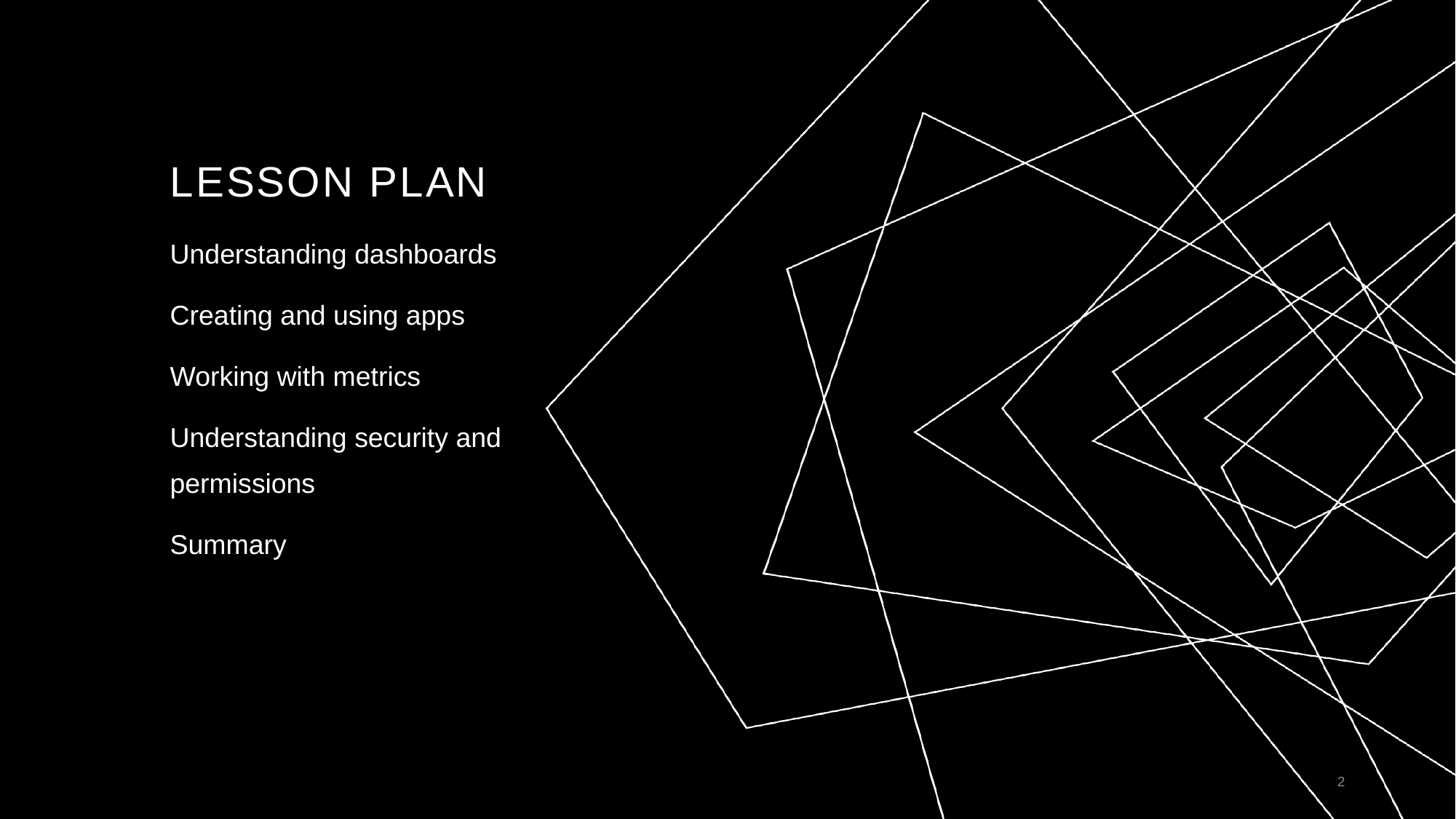

# Lesson Plan
Understanding dashboards
Creating and using apps
Working with metrics
Understanding security and permissions
Summary
2